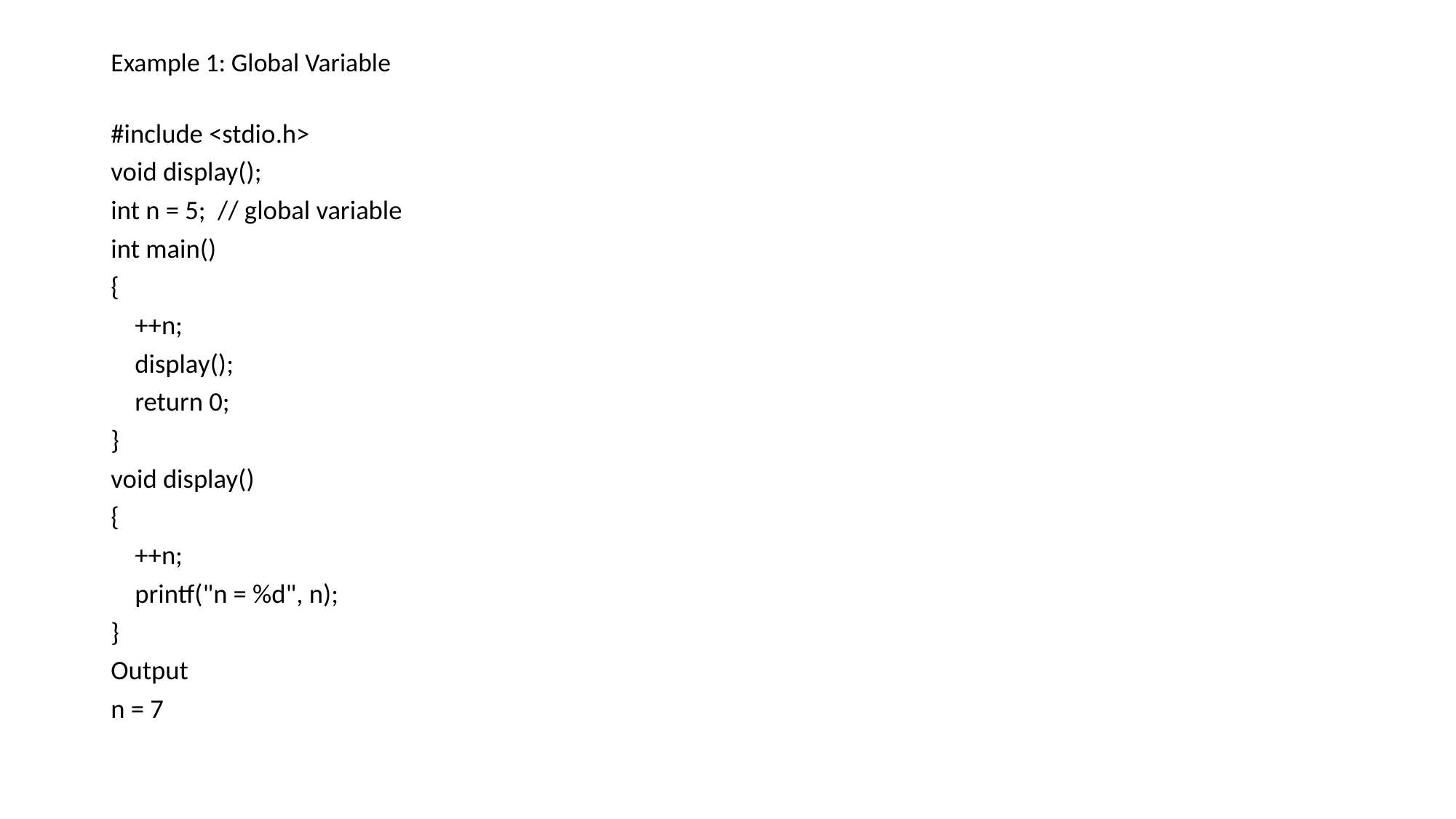

# Example 1: Global Variable
#include <stdio.h>
void display();
int n = 5;  // global variable
int main()
{
    ++n;
    display();
    return 0;
}
void display()
{
    ++n;
    printf("n = %d", n);
}
Output
n = 7